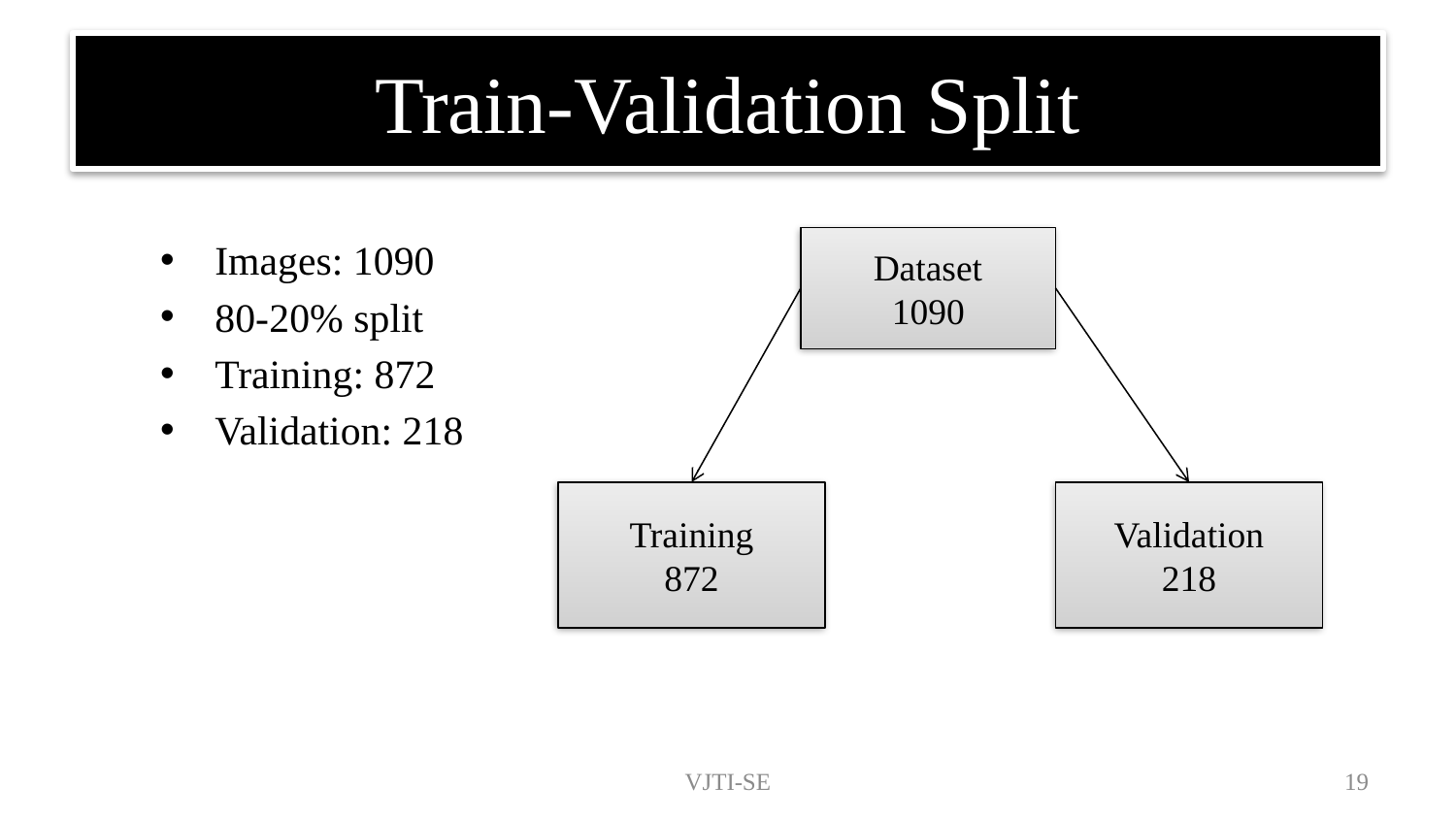

# Train-Validation Split
Images: 1090
80-20% split
Training: 872
Validation: 218
Dataset
1090
Training
872
Validation
218
VJTI-SE
19